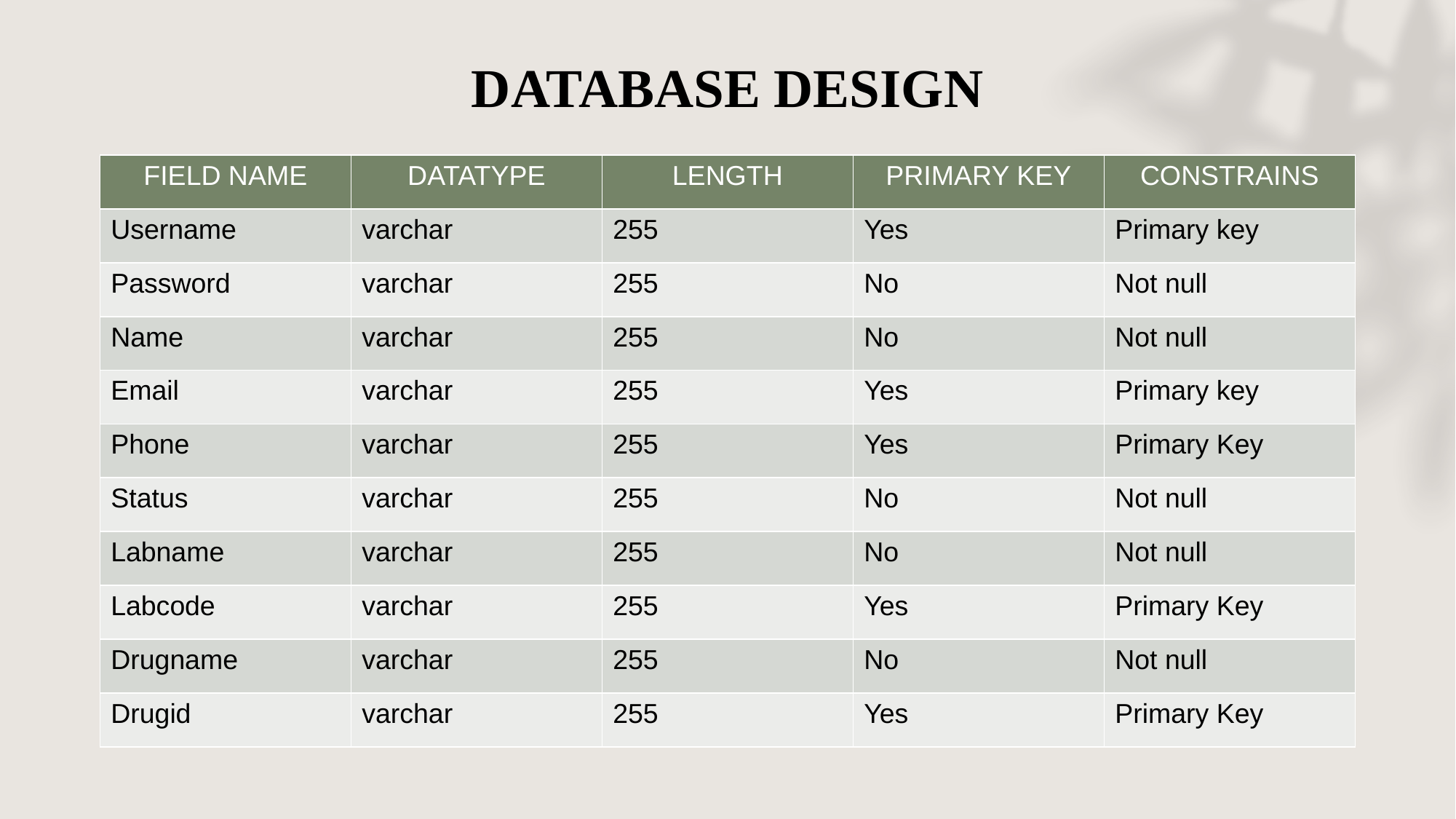

# DATABASE DESIGN
| FIELD NAME | DATATYPE | LENGTH | PRIMARY KEY | CONSTRAINS |
| --- | --- | --- | --- | --- |
| Username | varchar | 255 | Yes | Primary key |
| Password | varchar | 255 | No | Not null |
| Name | varchar | 255 | No | Not null |
| Email | varchar | 255 | Yes | Primary key |
| Phone | varchar | 255 | Yes | Primary Key |
| Status | varchar | 255 | No | Not null |
| Labname | varchar | 255 | No | Not null |
| Labcode | varchar | 255 | Yes | Primary Key |
| Drugname | varchar | 255 | No | Not null |
| Drugid | varchar | 255 | Yes | Primary Key |